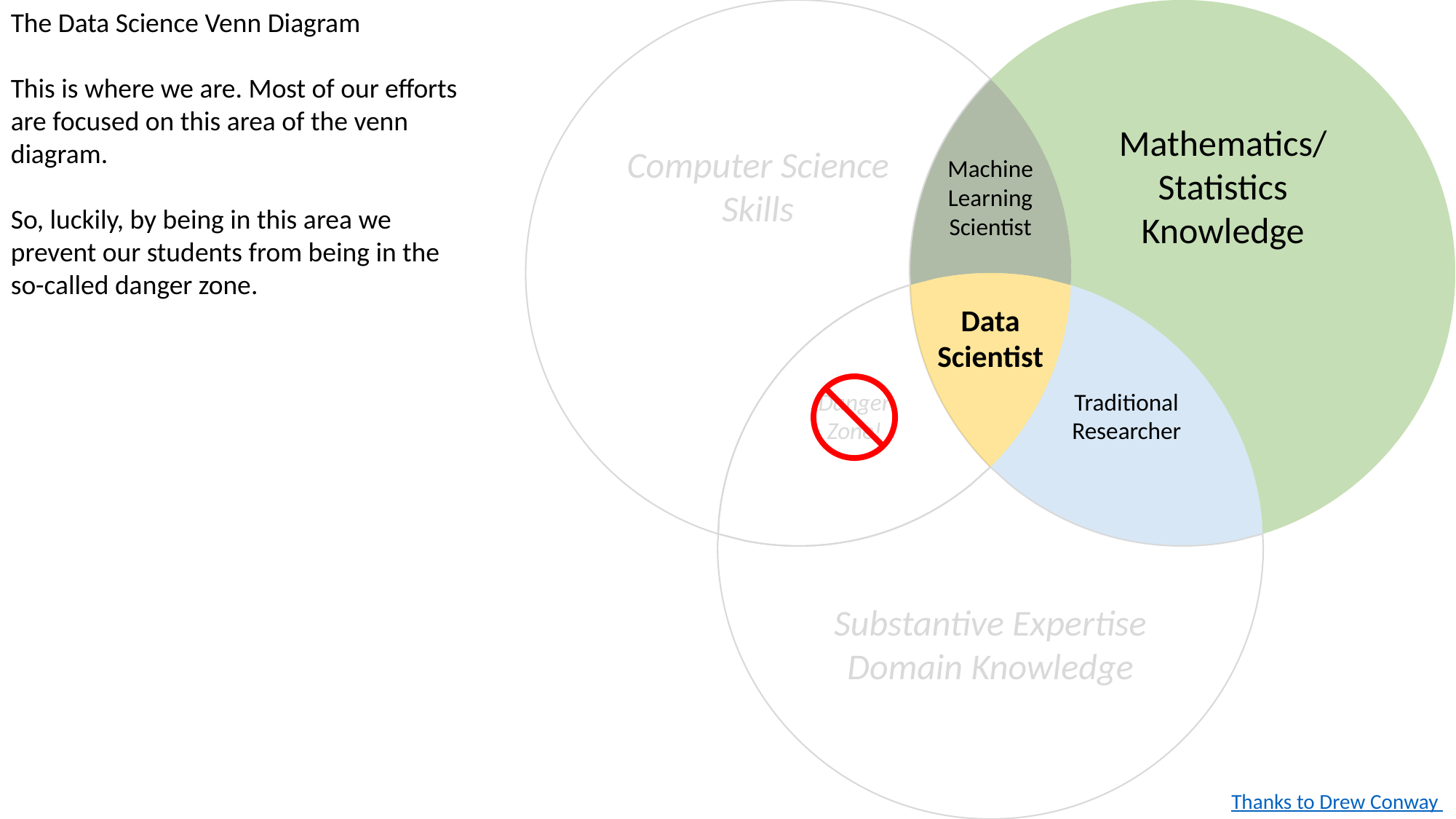

The Data Science Venn Diagram

This is where we are. Most of our efforts are focused on this area of the venn diagram.

So, luckily, by being in this area we prevent our students from being in the so-called danger zone.
Computer Science
Skills

Mathematics/
Statistics
Knowledge

Machine
Learning
Scientist
Data
Scientist

Danger
Zone!
Traditional
Researcher

Substantive Expertise
Domain Knowledge
Thanks to Drew Conway